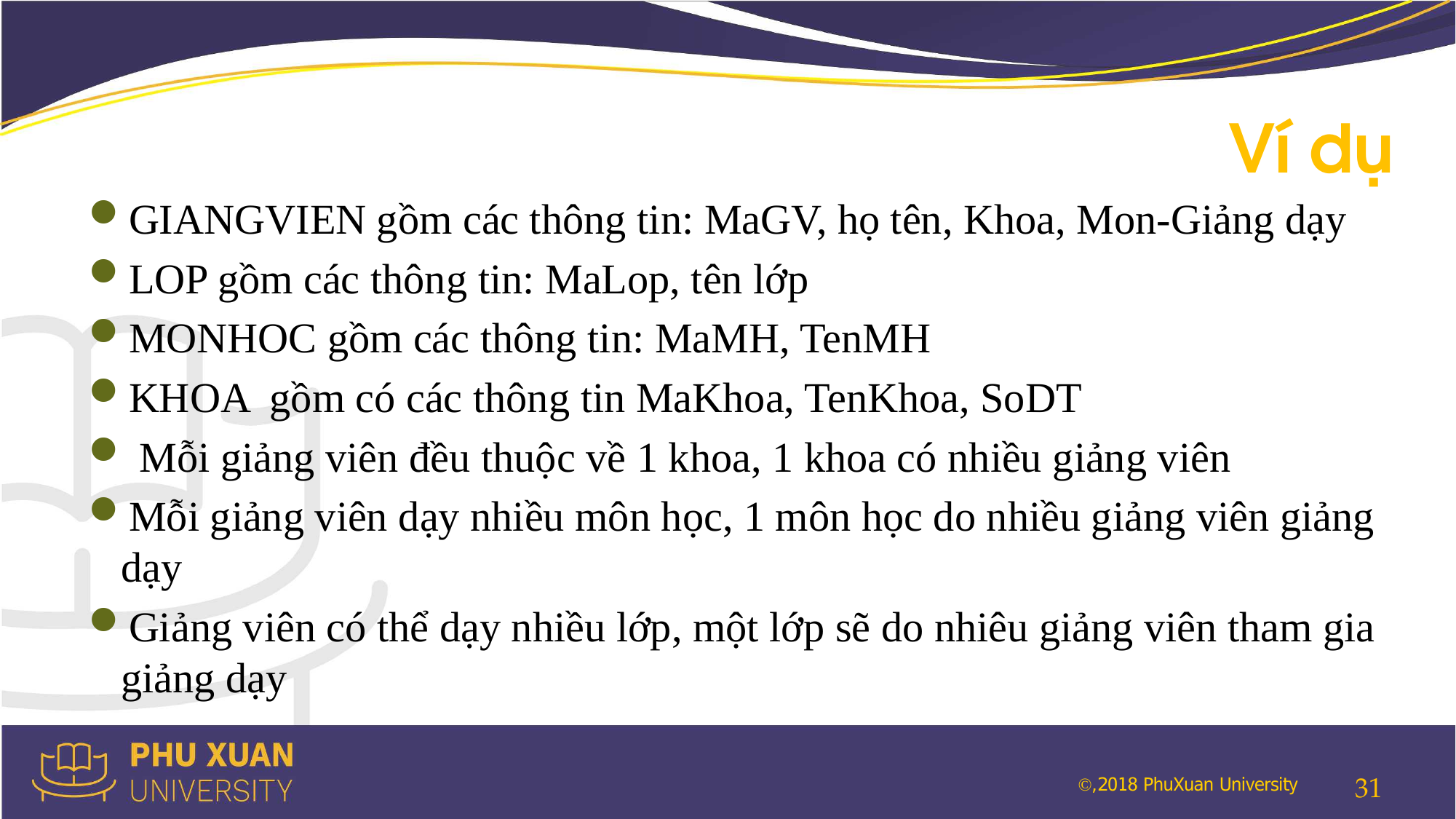

# Ví dụ
GIANGVIEN gồm các thông tin: MaGV, họ tên, Khoa, Mon-Giảng dạy
LOP gồm các thông tin: MaLop, tên lớp
MONHOC gồm các thông tin: MaMH, TenMH
KHOA  gồm có các thông tin MaKhoa, TenKhoa, SoDT
 Mỗi giảng viên đều thuộc về 1 khoa, 1 khoa có nhiều giảng viên
Mỗi giảng viên dạy nhiều môn học, 1 môn học do nhiều giảng viên giảng dạy
Giảng viên có thể dạy nhiều lớp, một lớp sẽ do nhiêu giảng viên tham gia giảng dạy
31